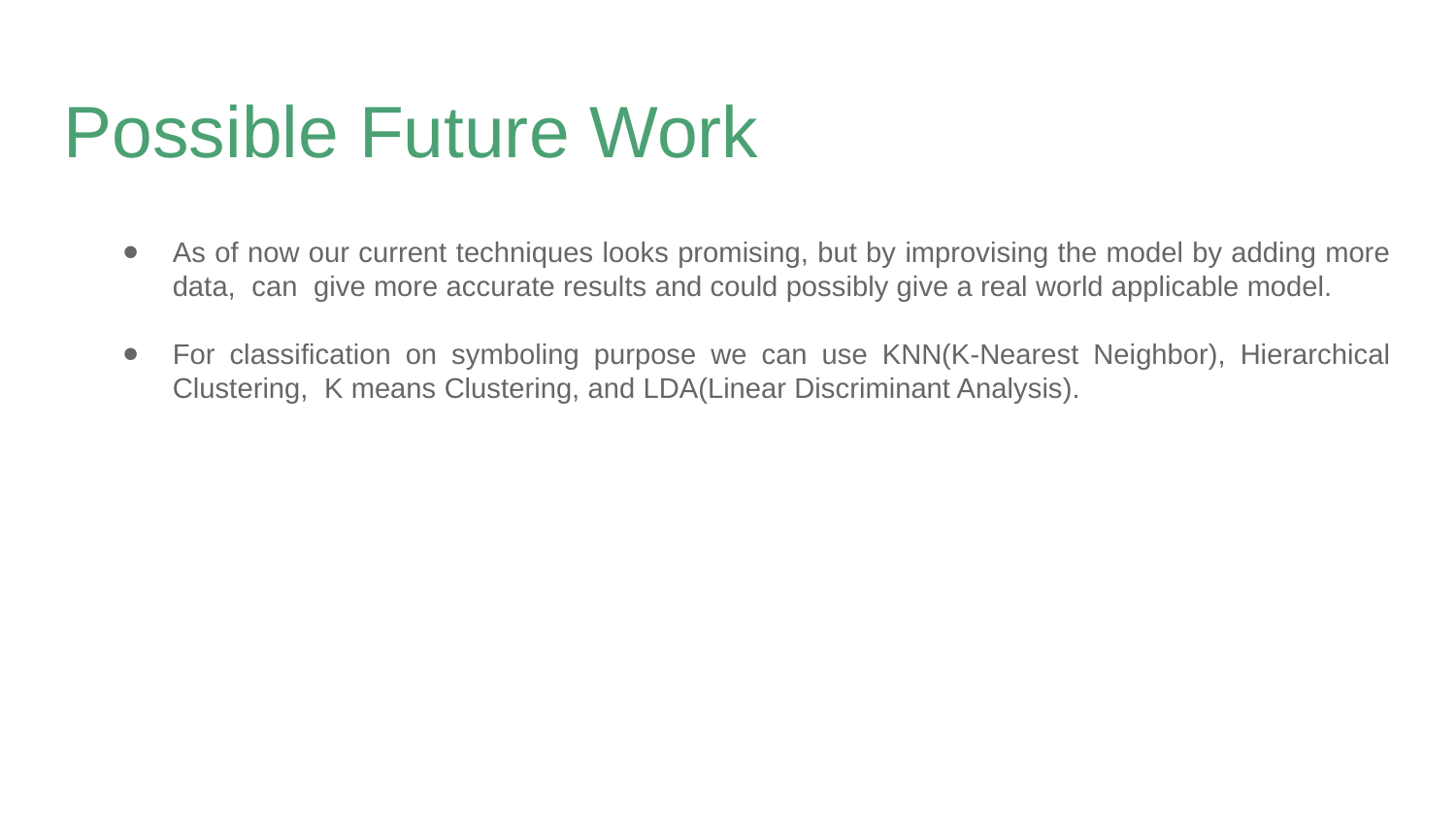

Possible Future Work
As of now our current techniques looks promising, but by improvising the model by adding more data,  can  give more accurate results and could possibly give a real world applicable model.

For classification on symboling purpose we can use KNN(K-Nearest Neighbor), Hierarchical Clustering,  K means Clustering, and LDA(Linear Discriminant Analysis).